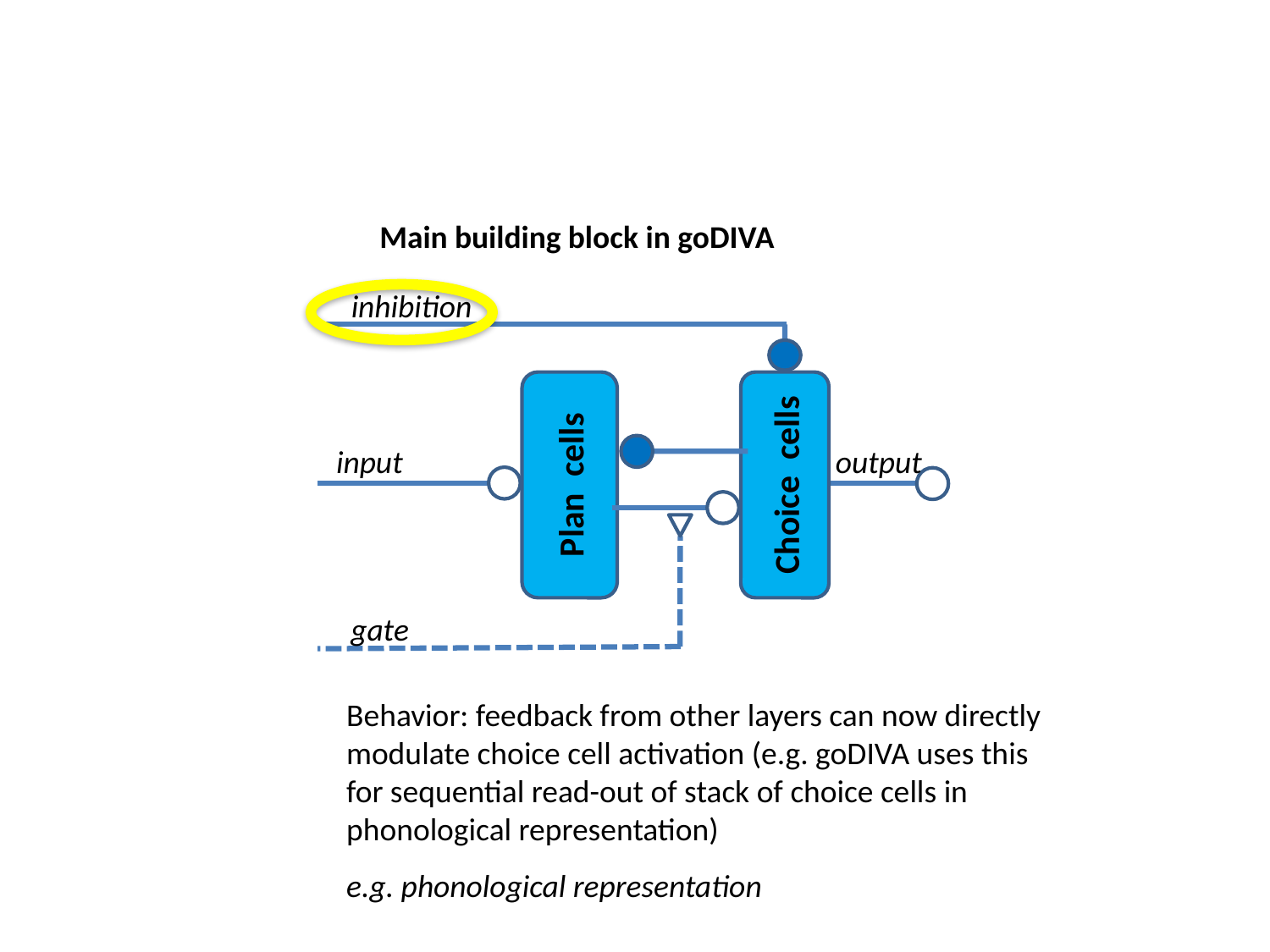

Main building block in goDIVA
inhibition

input

output
Plan  cells
Choice  cells

gate
Behavior: feedback from other layers can now directly modulate choice cell activation (e.g. goDIVA uses this for sequential read-out of stack of choice cells in phonological representation)
e.g. phonological representation